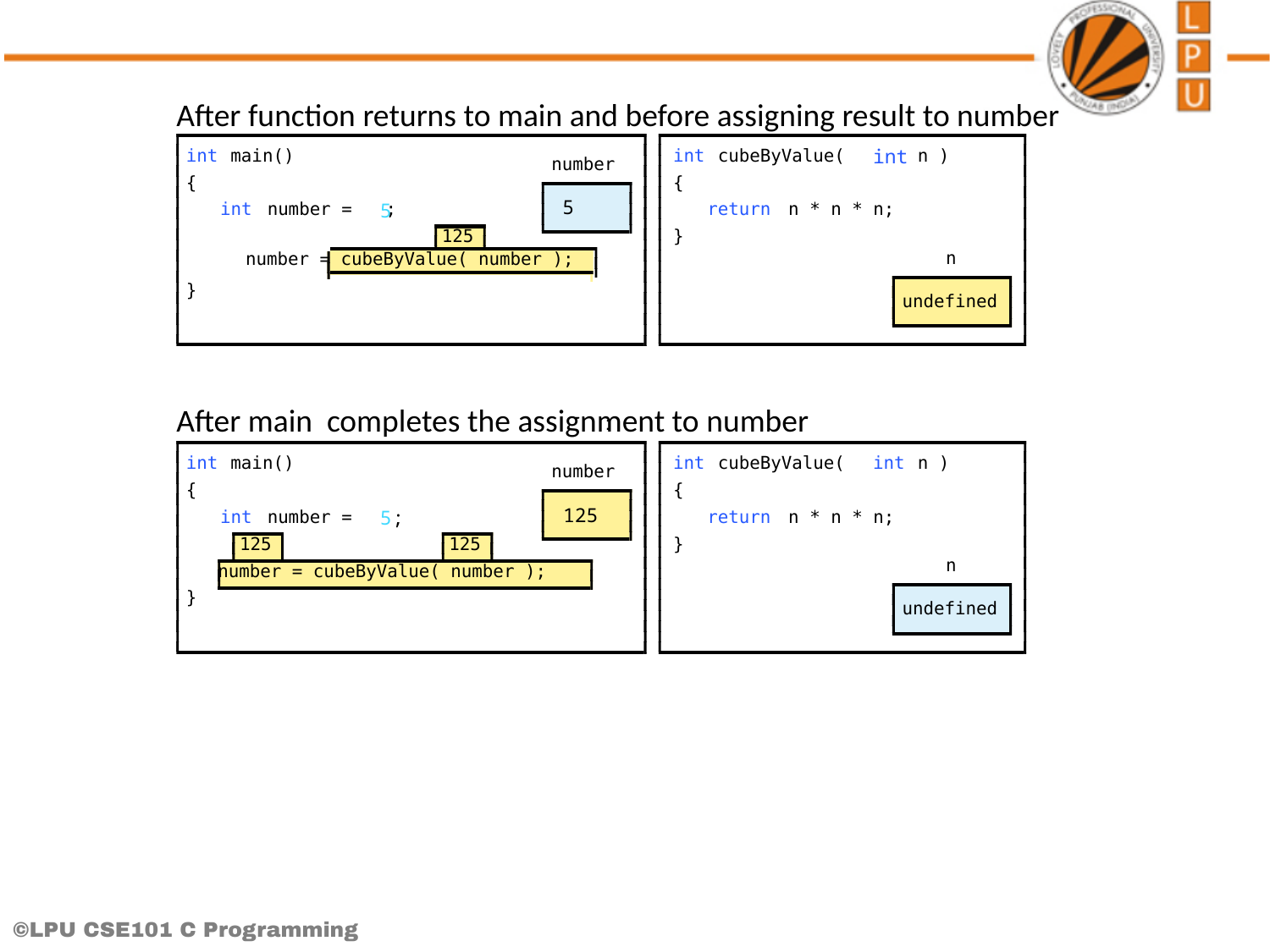

After function returns to main and before assigning result to number

int
 main()
int
 cubeByValue(
int
 n )
number
{
{

5

int
 number =
5
;

return
 n * n * n;

125

}

n
   number = cubeByValue( number );

}
undefined

After main  completes the assignment to number
:

int
 main()
int
 cubeByValue(
int
 n )
number
{
{

125

int
 number =
5
;

return
 n * n * n;

125

125

}

n
   number = cubeByValue( number );

}

undefined